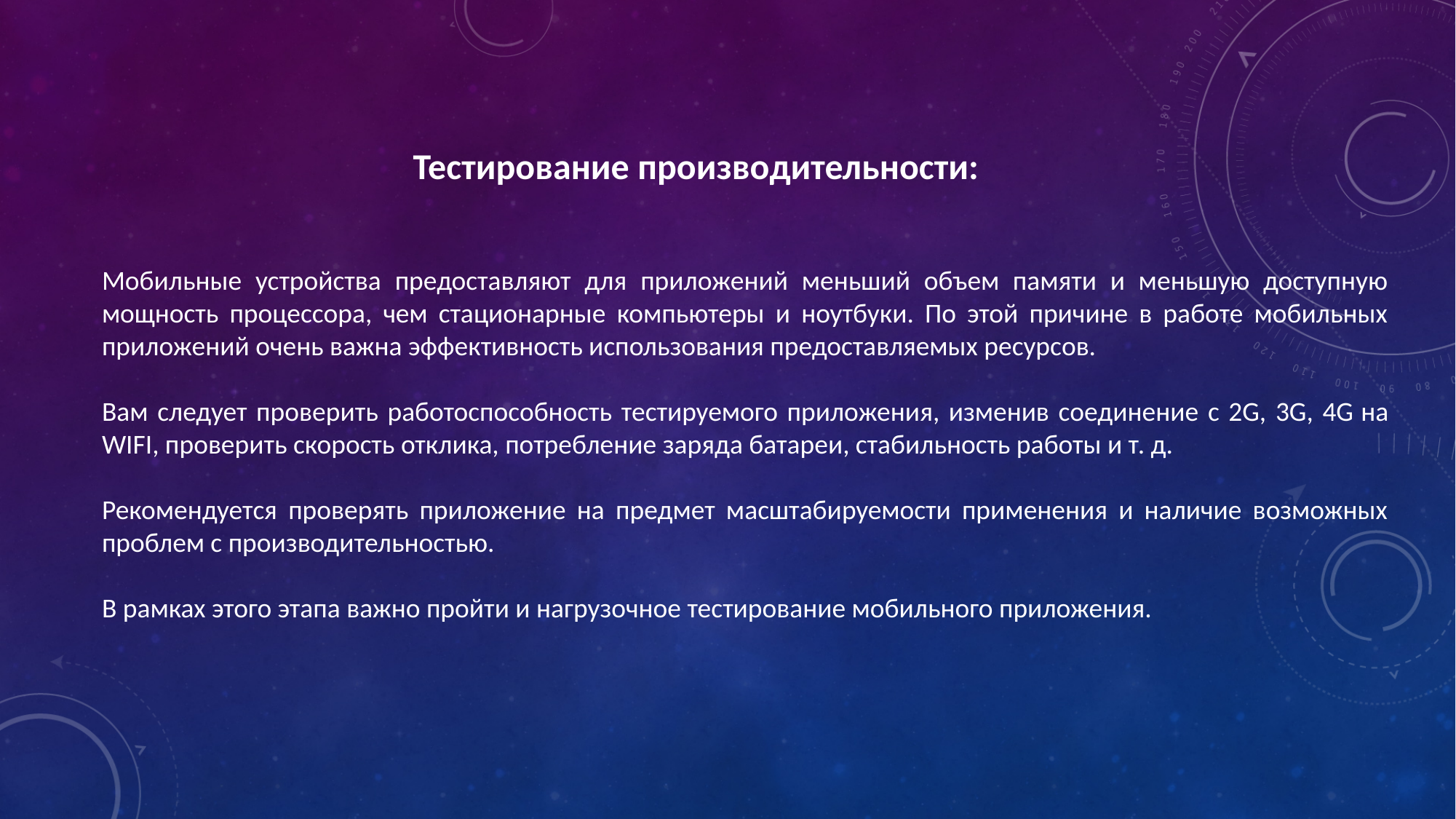

Тестирование производительности:

Мобильные устройства предоставляют для приложений меньший объем памяти и меньшую доступную мощность процессора, чем стационарные компьютеры и ноутбуки. По этой причине в работе мобильных приложений очень важна эффективность использования предоставляемых ресурсов.

Вам следует проверить работоспособность тестируемого приложения, изменив соединение с 2G, 3G, 4G на WIFI, проверить скорость отклика, потребление заряда батареи, стабильность работы и т. д.

Рекомендуется проверять приложение на предмет масштабируемости применения и наличие возможных проблем с производительностью.

В рамках этого этапа важно пройти и нагрузочное тестирование мобильного приложения.